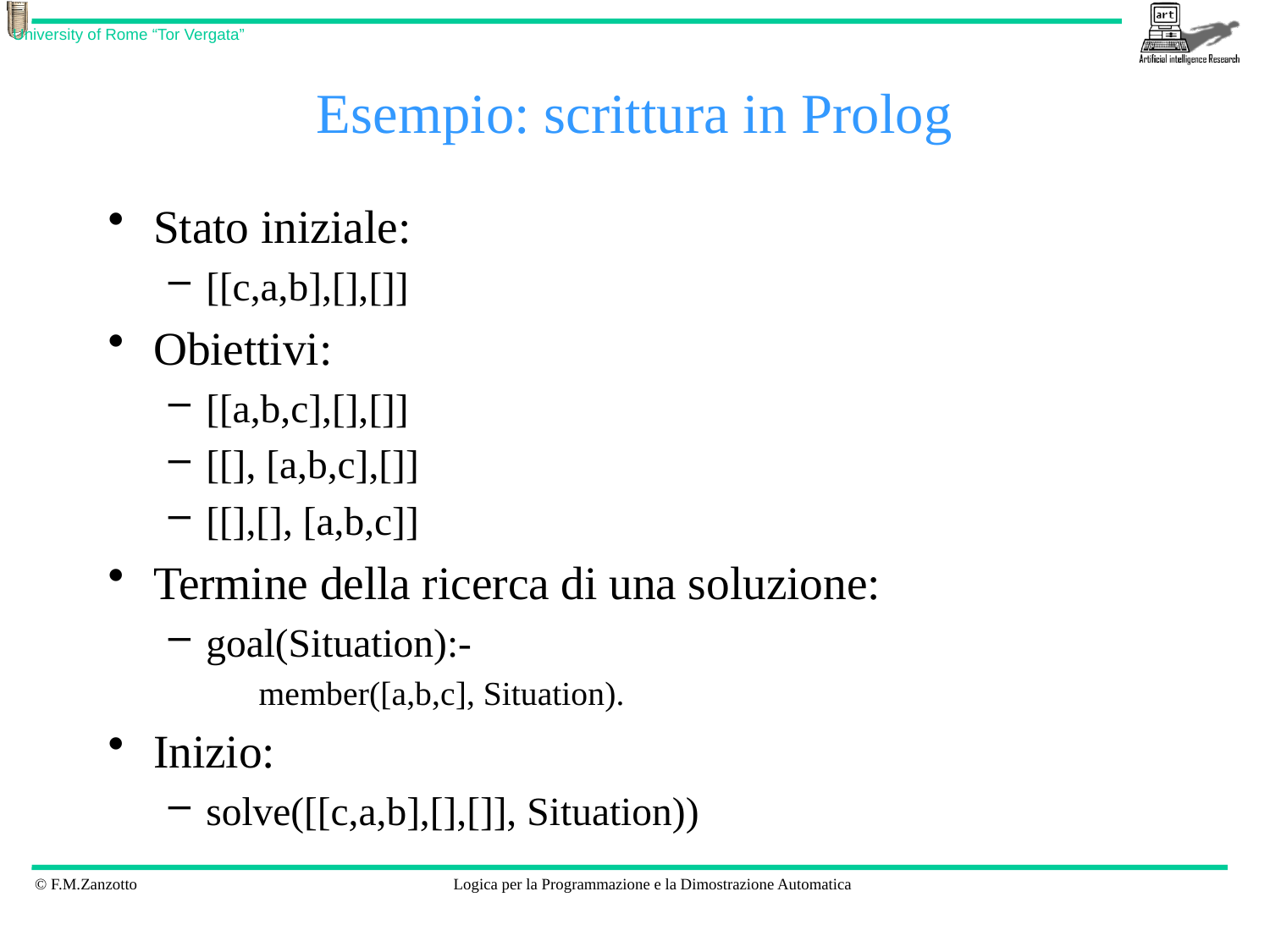

# Esempio: scrittura in Prolog
Stato iniziale:
[[c,a,b],[],[]]
Obiettivi:
[[a,b,c],[],[]]
[[], [a,b,c],[]]
[[],[], [a,b,c]]
Termine della ricerca di una soluzione:
goal(Situation):-
	member([a,b,c], Situation).
Inizio:
solve([[c,a,b],[],[]], Situation))